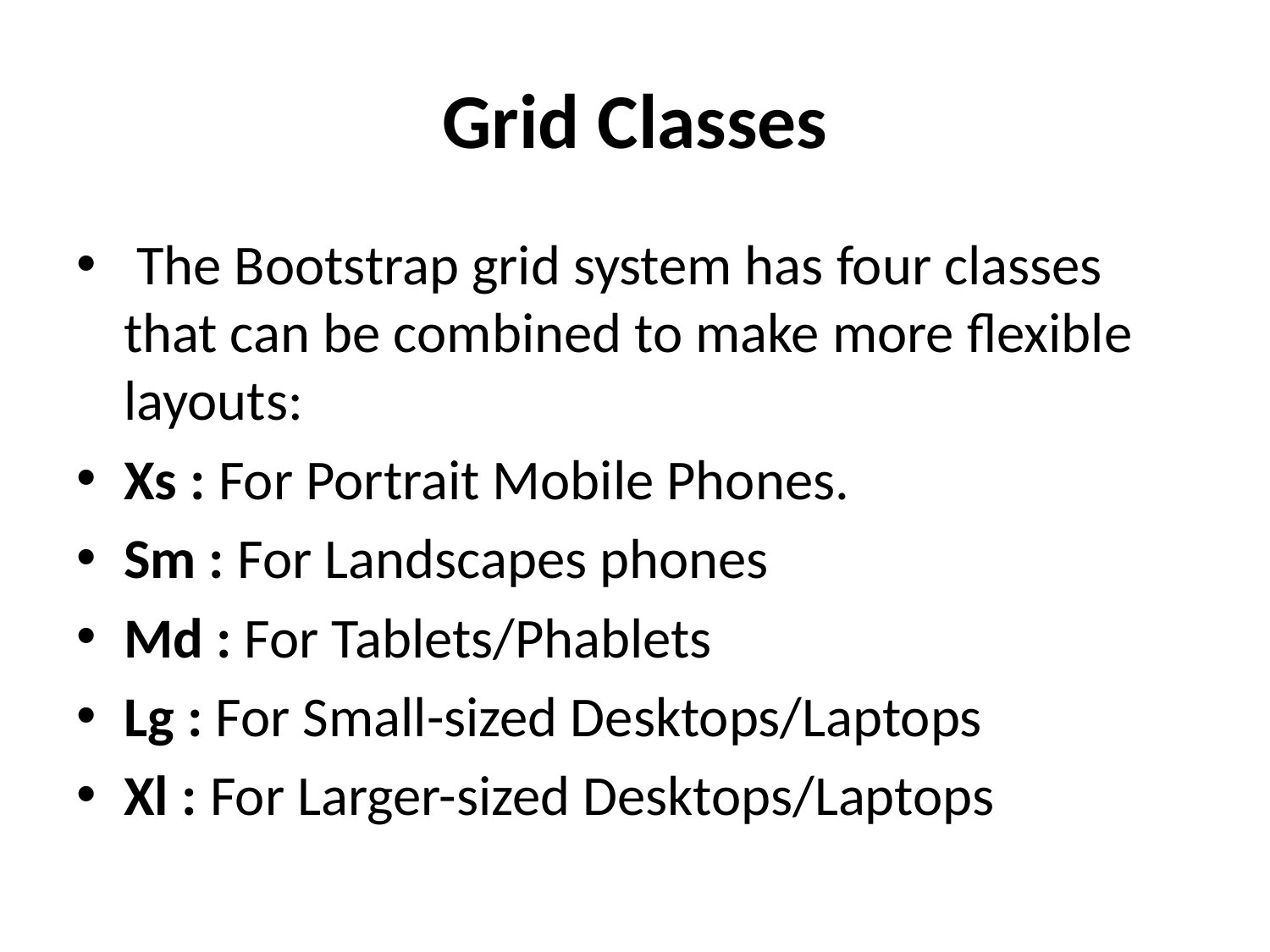

# Grid Classes
 The Bootstrap grid system has four classes that can be combined to make more flexible layouts:
Xs : For Portrait Mobile Phones.
Sm : For Landscapes phones
Md : For Tablets/Phablets
Lg : For Small-sized Desktops/Laptops
Xl : For Larger-sized Desktops/Laptops